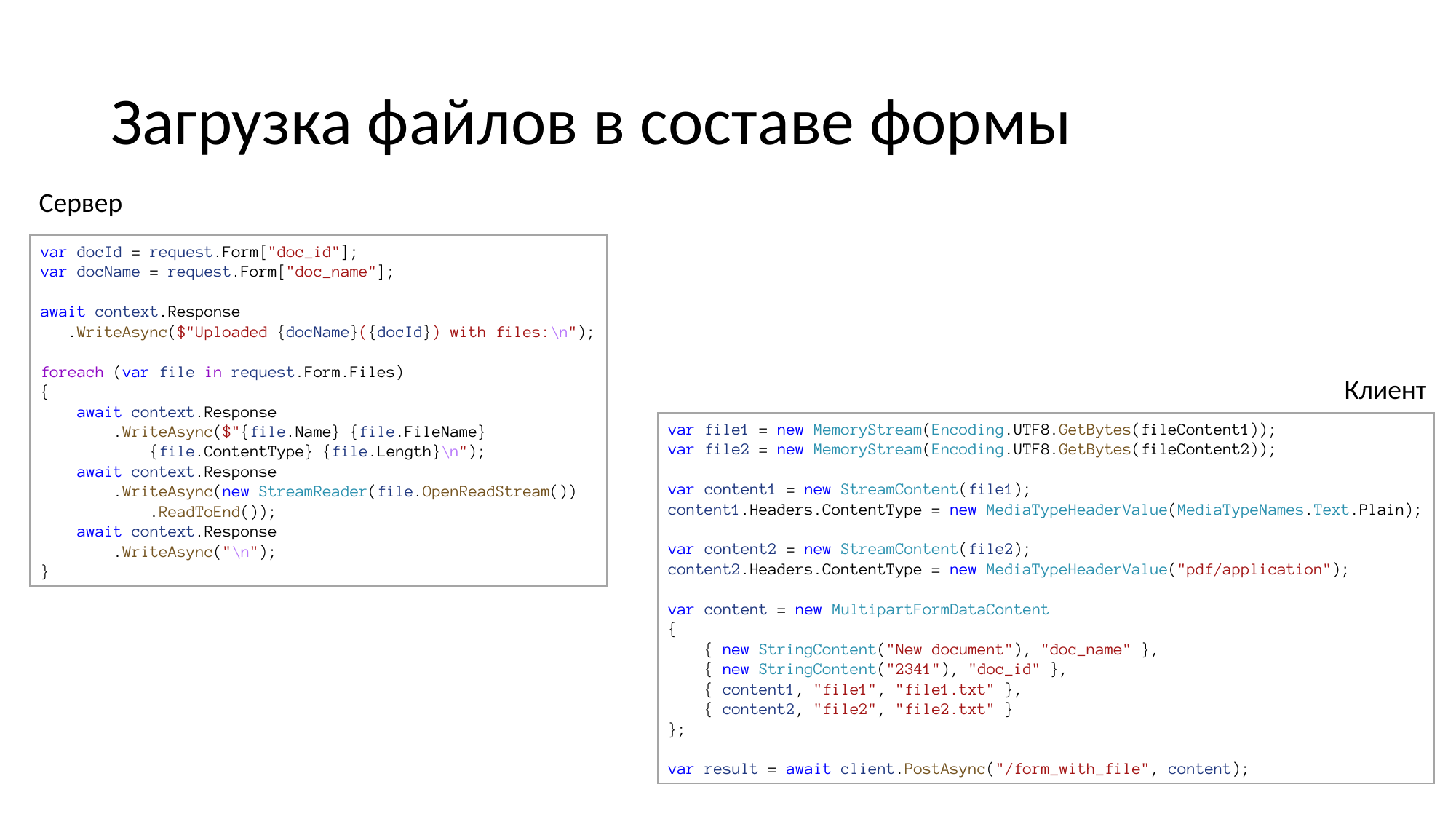

# Загрузка файлов в составе формы
Сервер
var docId = request.Form["doc_id"];
var docName = request.Form["doc_name"];
await context.Response
   .WriteAsync($"Uploaded {docName}({docId}) with files:\n");
foreach (var file in request.Form.Files)
{
    await context.Response
        .WriteAsync($"{file.Name} {file.FileName}
	{file.ContentType} {file.Length}\n");
    await context.Response
        .WriteAsync(new StreamReader(file.OpenReadStream())
	.ReadToEnd());
    await context.Response
        .WriteAsync("\n");
}
Клиент
var file1 = new MemoryStream(Encoding.UTF8.GetBytes(fileContent1));
var file2 = new MemoryStream(Encoding.UTF8.GetBytes(fileContent2));
var content1 = new StreamContent(file1);
content1.Headers.ContentType = new MediaTypeHeaderValue(MediaTypeNames.Text.Plain);
var content2 = new StreamContent(file2);
content2.Headers.ContentType = new MediaTypeHeaderValue("pdf/application");
var content = new MultipartFormDataContent
{
    { new StringContent("New document"), "doc_name" },
    { new StringContent("2341"), "doc_id" },
    { content1, "file1", "file1.txt" },
    { content2, "file2", "file2.txt" }
};
var result = await client.PostAsync("/form_with_file", content);